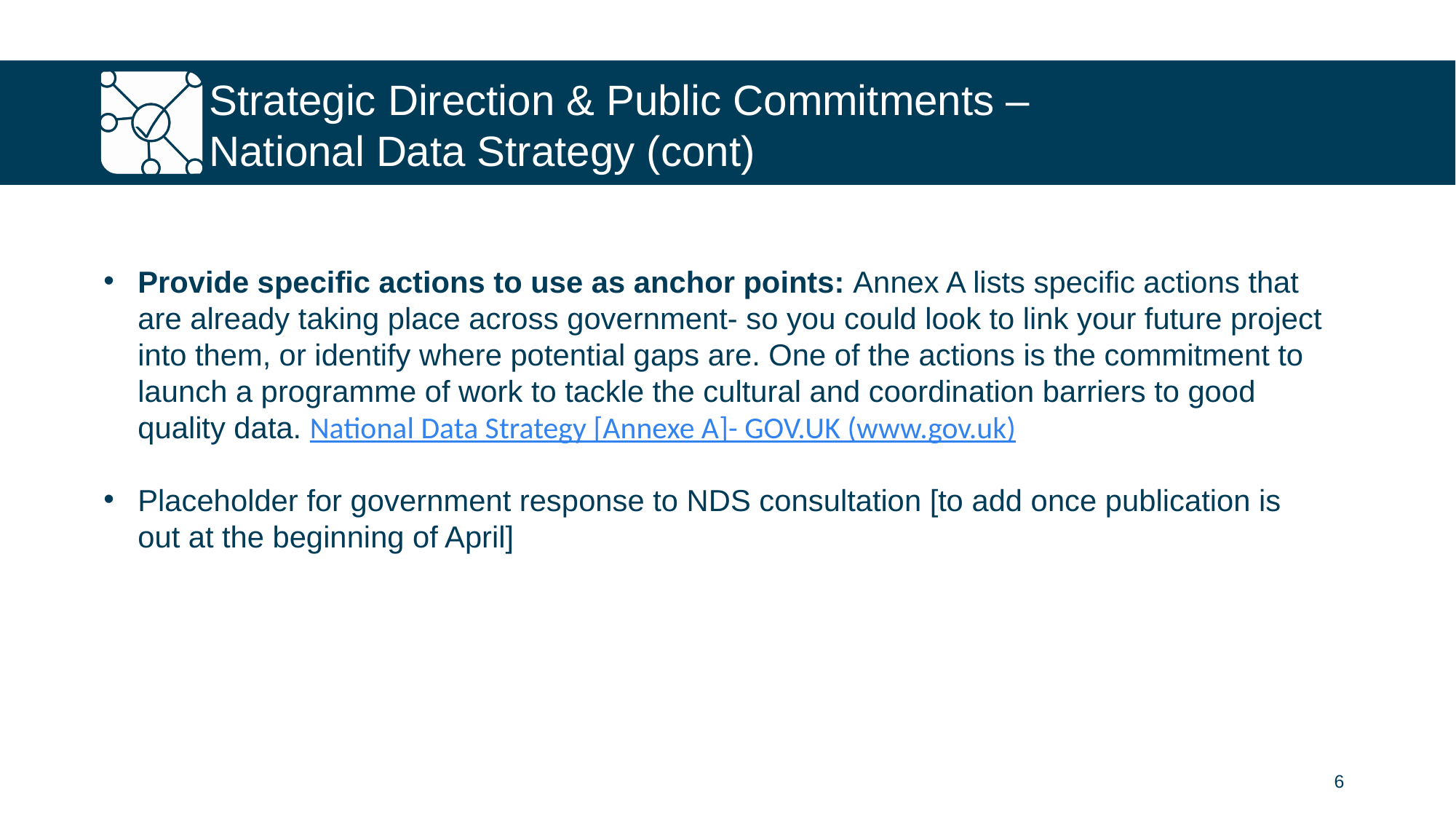

# Strategic Direction & Public Commitments – National Data Strategy (cont)
Provide specific actions to use as anchor points: Annex A lists specific actions that are already taking place across government- so you could look to link your future project into them, or identify where potential gaps are. One of the actions is the commitment to launch a programme of work to tackle the cultural and coordination barriers to good quality data. National Data Strategy [Annexe A]- GOV.UK (www.gov.uk)

Placeholder for government response to NDS consultation [to add once publication is out at the beginning of April]
6